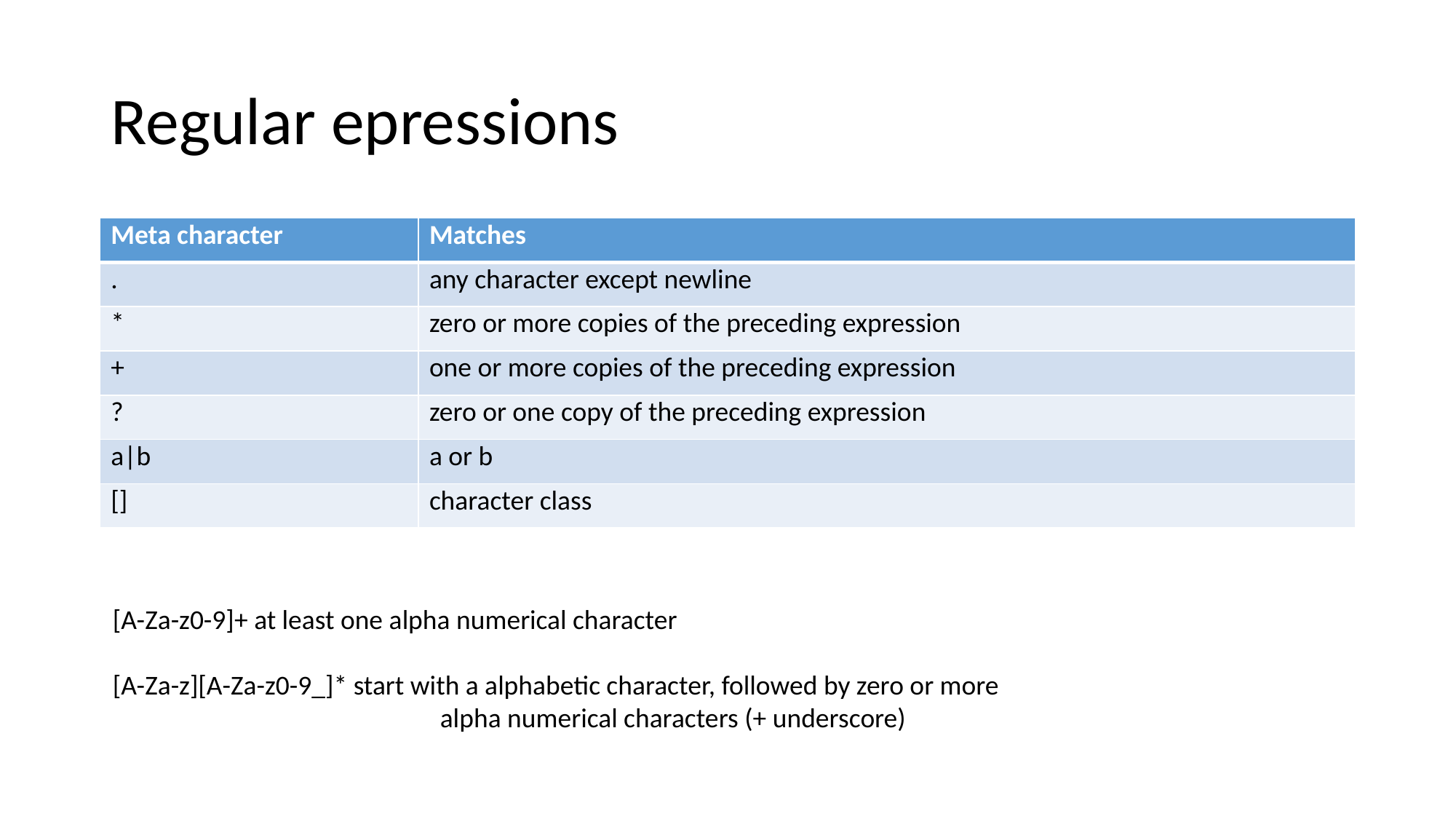

# Regular epressions
| Meta character | Matches |
| --- | --- |
| . | any character except newline |
| \* | zero or more copies of the preceding expression |
| + | one or more copies of the preceding expression |
| ? | zero or one copy of the preceding expression |
| a|b | a or b |
| [] | character class |
[A-Za-z0-9]+ at least one alpha numerical character

[A-Za-z][A-Za-z0-9_]* start with a alphabetic character, followed by zero or more
			alpha numerical characters (+ underscore)